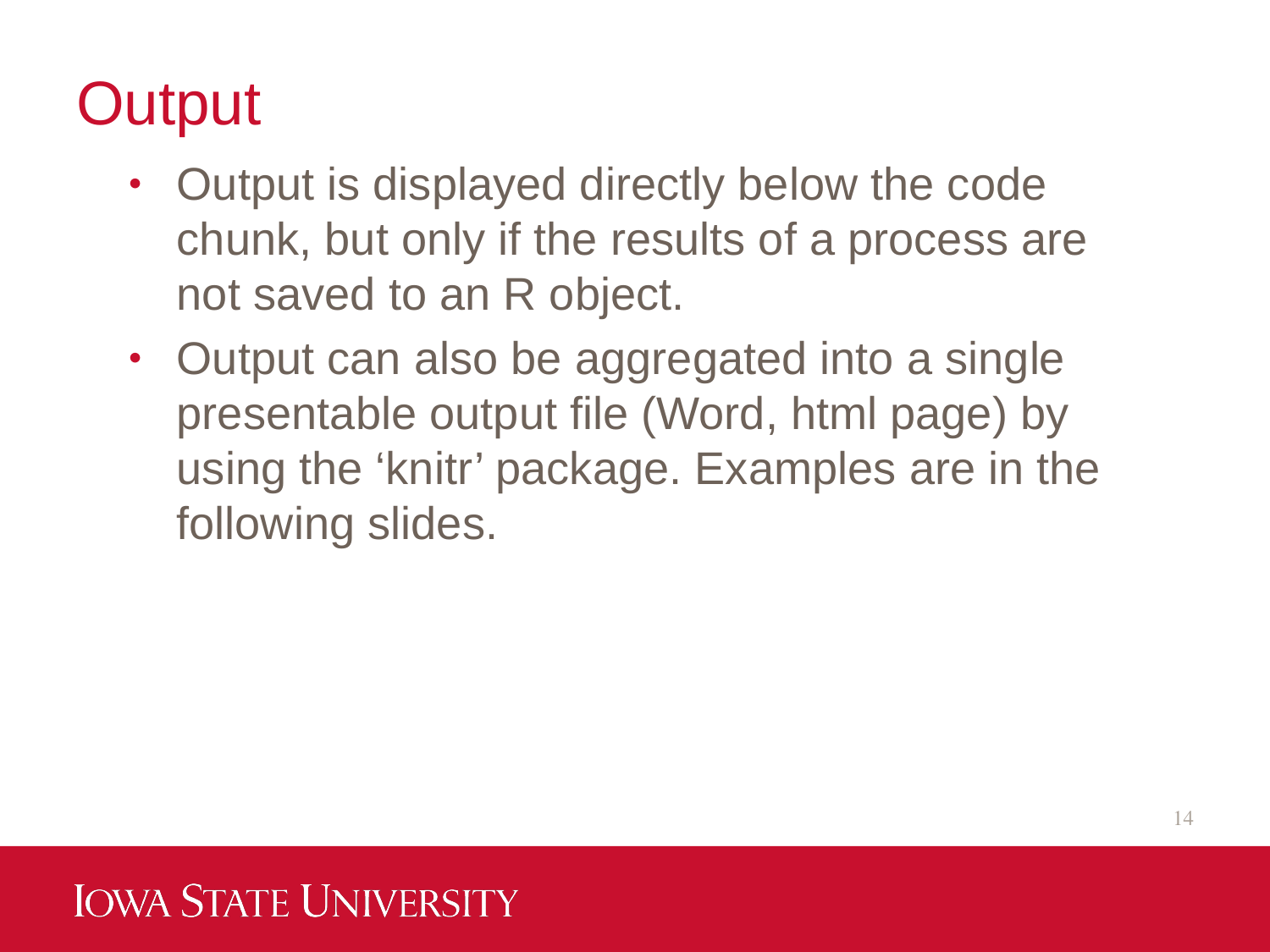

# Output
Output is displayed directly below the code chunk, but only if the results of a process are not saved to an R object.
Output can also be aggregated into a single presentable output file (Word, html page) by using the ‘knitr’ package. Examples are in the following slides.
14